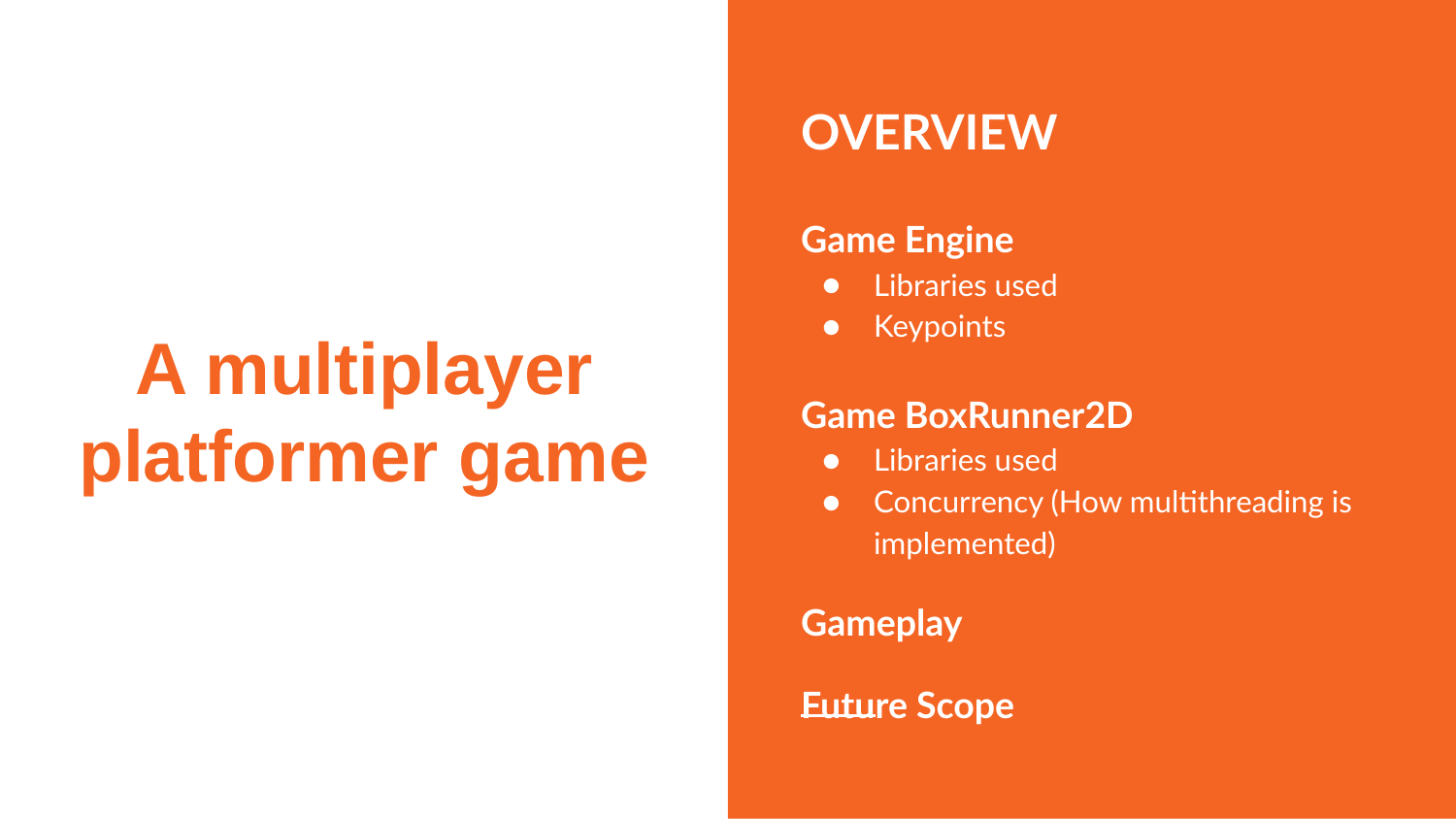

OVERVIEW

Game Engine
Libraries used
Keypoints

Game BoxRunner2D
Libraries used
Concurrency (How multithreading is implemented)
Gameplay
Future Scope
# A multiplayer platformer game